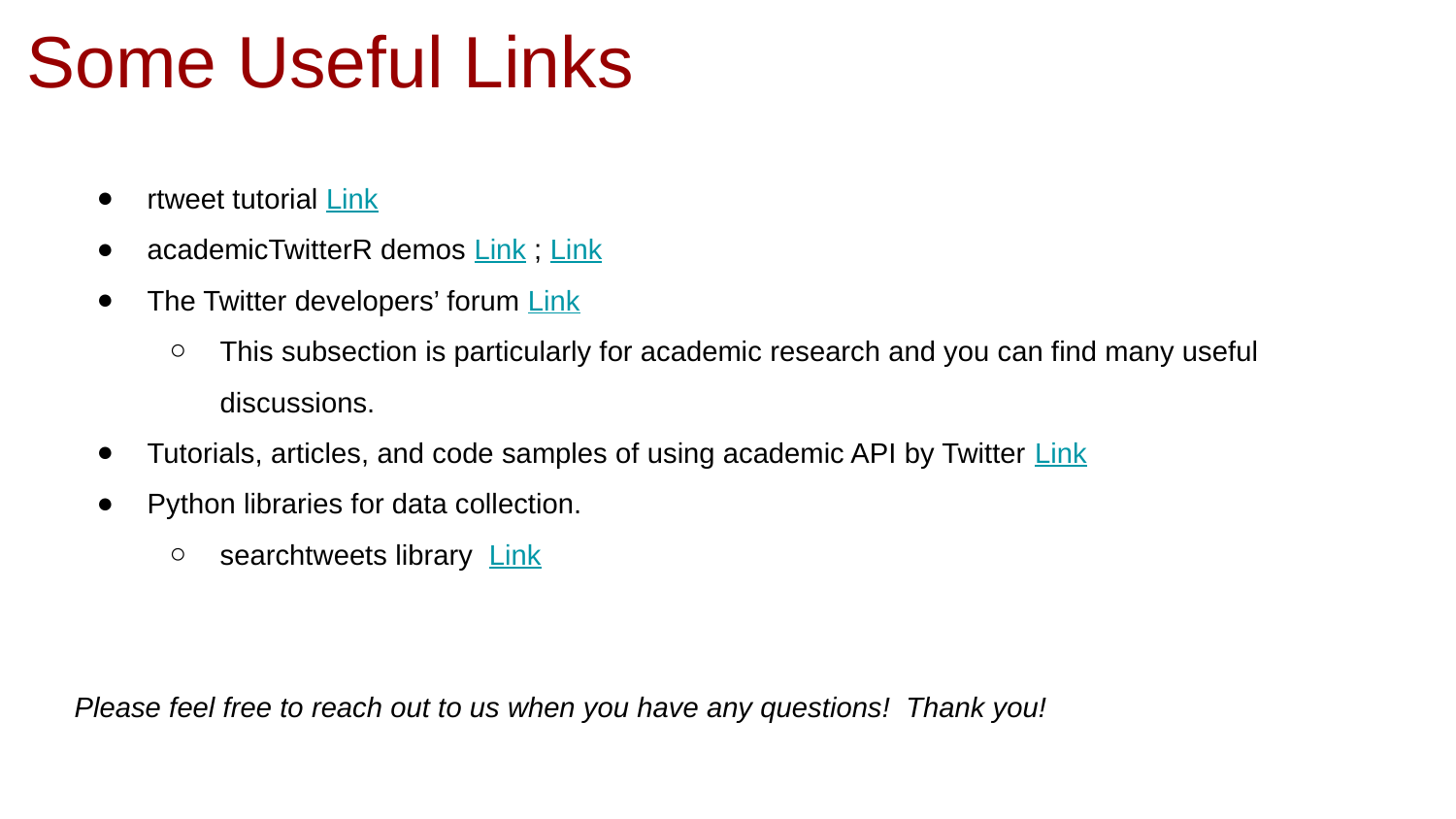

# Some Useful Links
rtweet tutorial Link
academicTwitterR demos Link ; Link
The Twitter developers’ forum Link
This subsection is particularly for academic research and you can find many useful discussions.
Tutorials, articles, and code samples of using academic API by Twitter Link
Python libraries for data collection.
searchtweets library  Link

Please feel free to reach out to us when you have any questions!  Thank you!